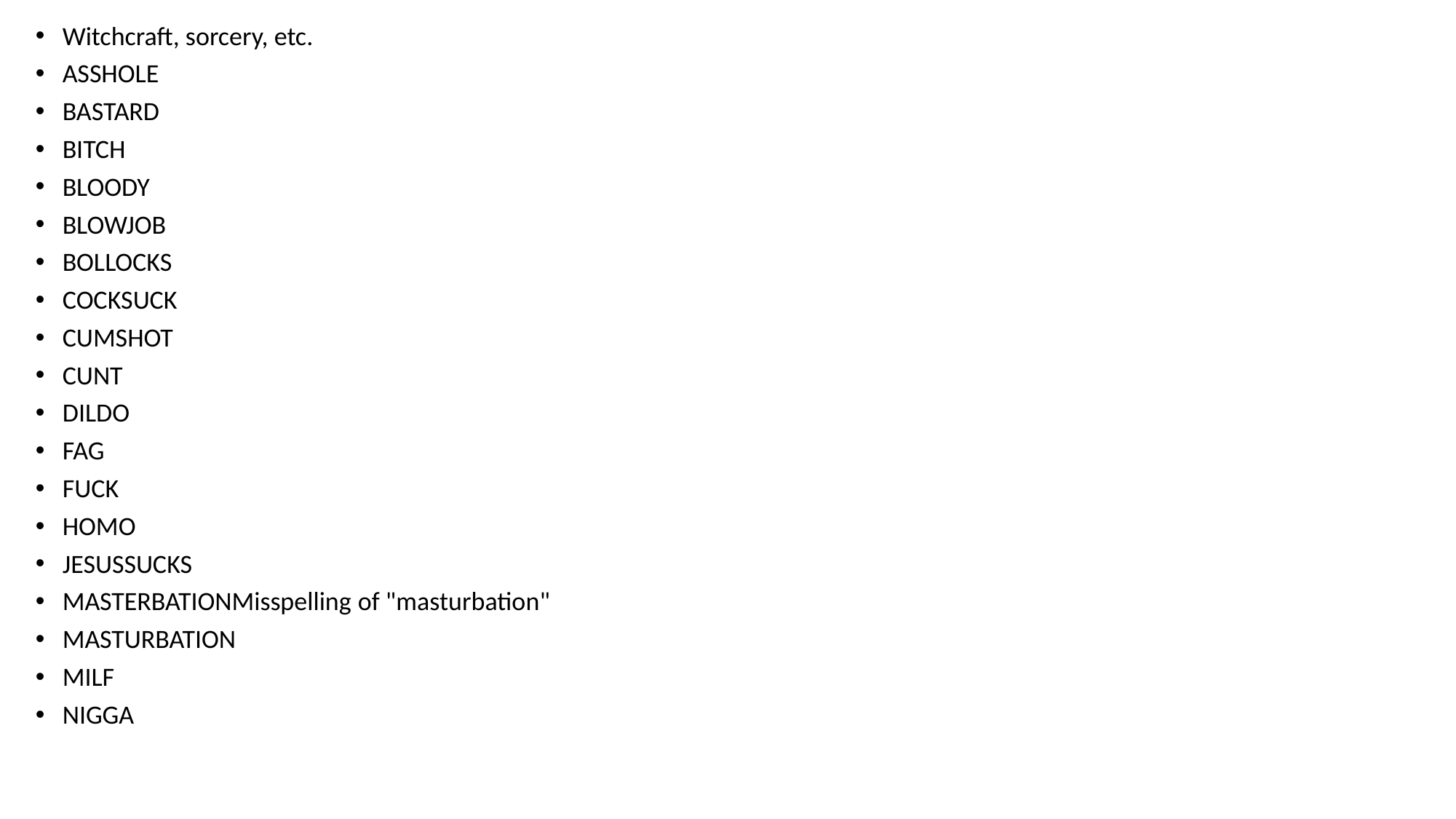

Witchcraft, sorcery, etc.
ASSHOLE
BASTARD
BITCH
BLOODY
BLOWJOB
BOLLOCKS
COCKSUCK
CUMSHOT
CUNT
DILDO
FAG
FUCK
HOMO
JESUSSUCKS
MASTERBATIONMisspelling of "masturbation"
MASTURBATION
MILF
NIGGA